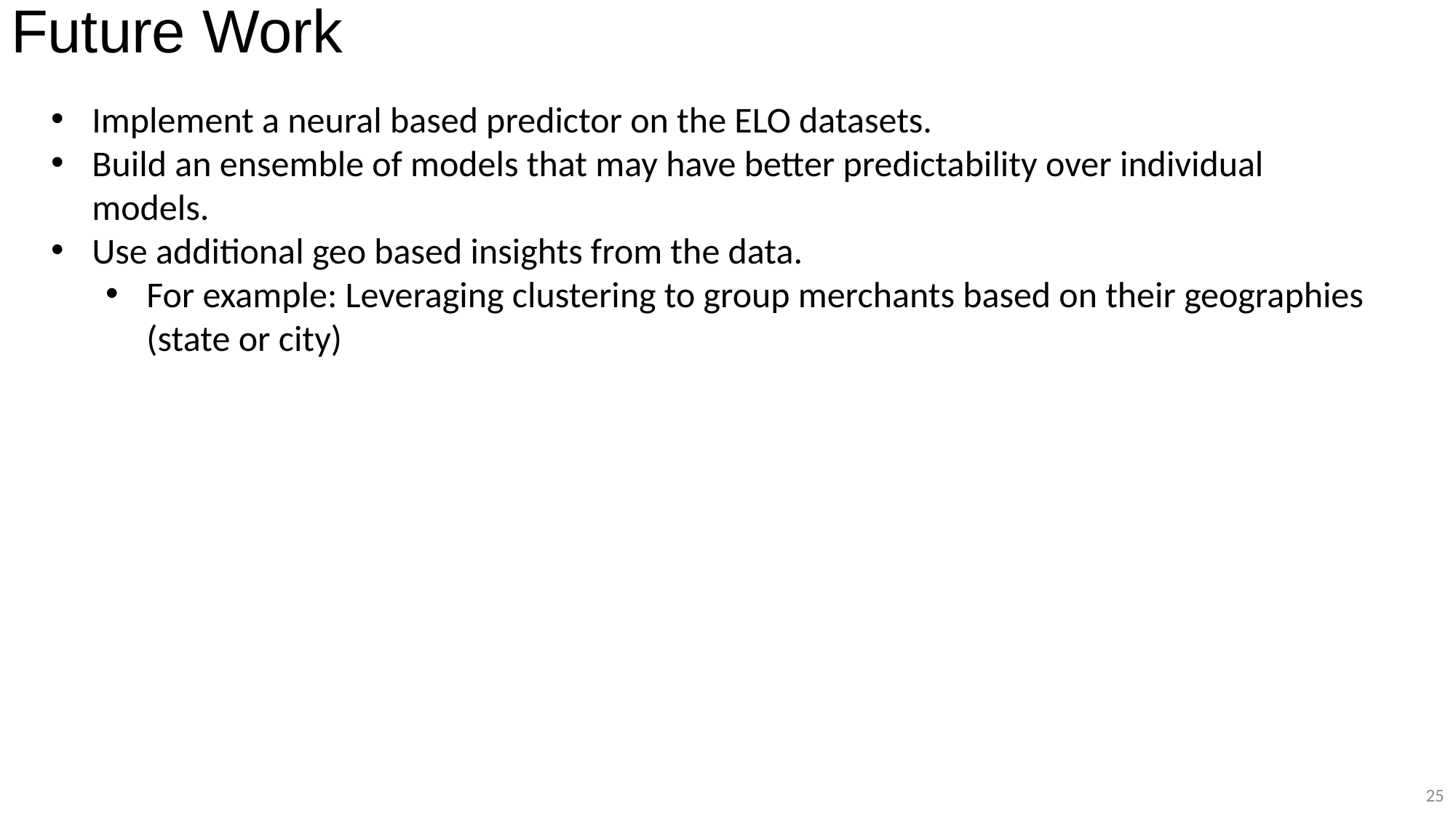

# Future Work
Implement a neural based predictor on the ELO datasets.
Build an ensemble of models that may have better predictability over individual models.
Use additional geo based insights from the data.
For example: Leveraging clustering to group merchants based on their geographies (state or city)

25